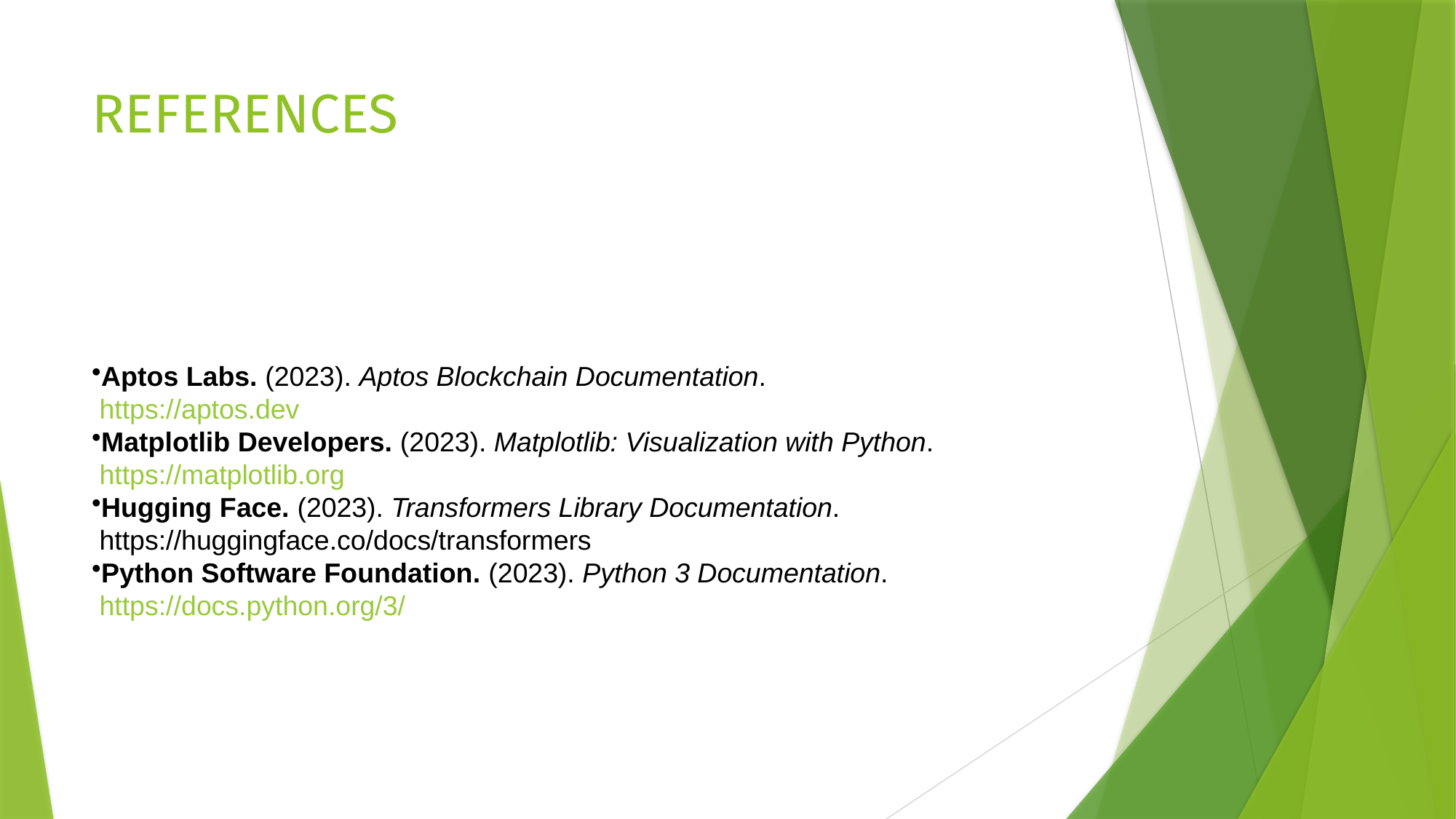

# REFERENCES
Aptos Labs. (2023). Aptos Blockchain Documentation.
 https://aptos.dev
Matplotlib Developers. (2023). Matplotlib: Visualization with Python.
 https://matplotlib.org
Hugging Face. (2023). Transformers Library Documentation.
 https://huggingface.co/docs/transformers
Python Software Foundation. (2023). Python 3 Documentation.
 https://docs.python.org/3/